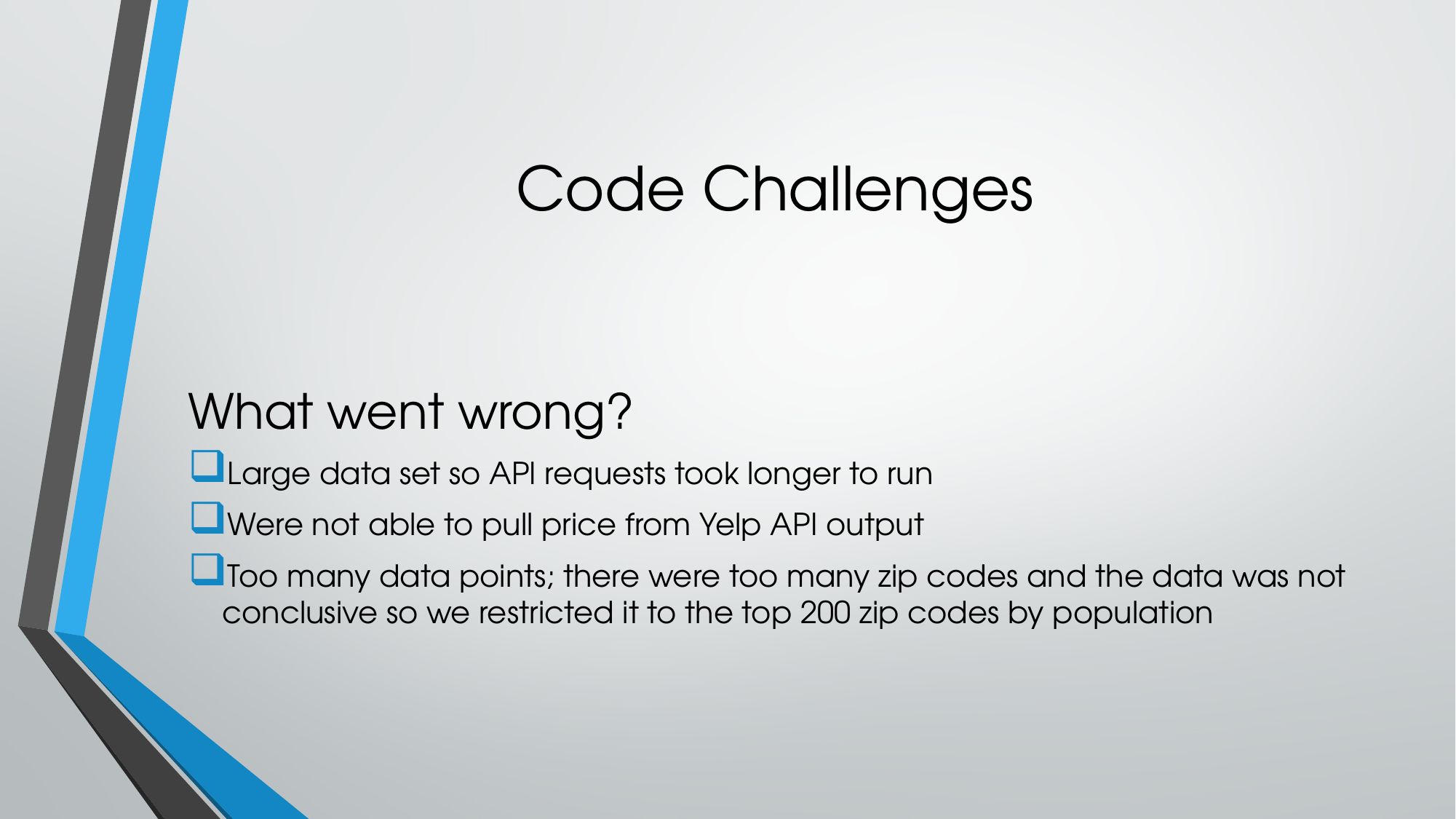

# Code Challenges
What went wrong?
Large data set so API requests took longer to run
Were not able to pull price from Yelp API output
Too many data points; there were too many zip codes and the data was not conclusive so we restricted it to the top 200 zip codes by population